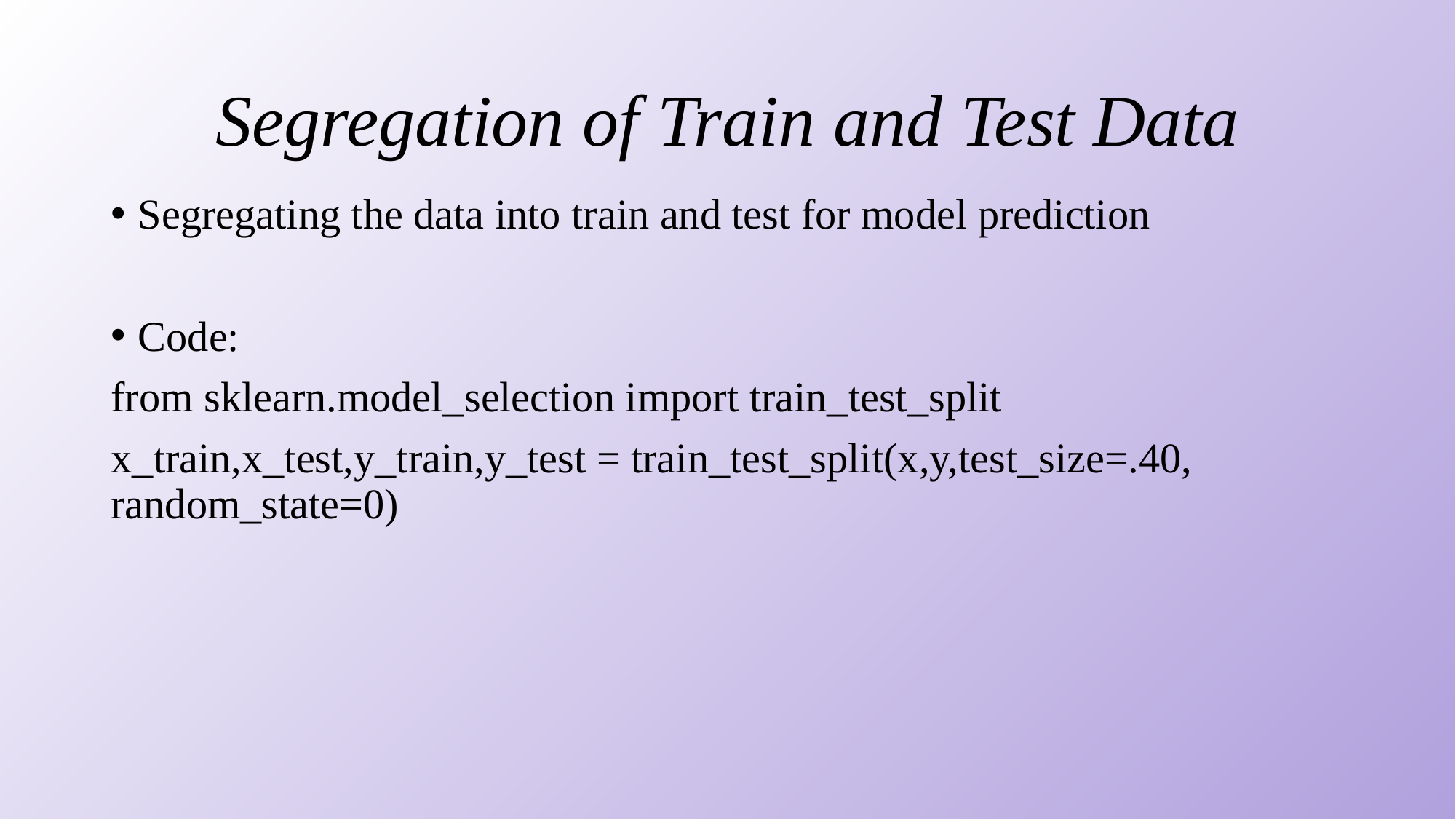

# Segregation of Train and Test Data
Segregating the data into train and test for model prediction

Code:
from sklearn.model_selection import train_test_split
x_train,x_test,y_train,y_test = train_test_split(x,y,test_size=.40, random_state=0)